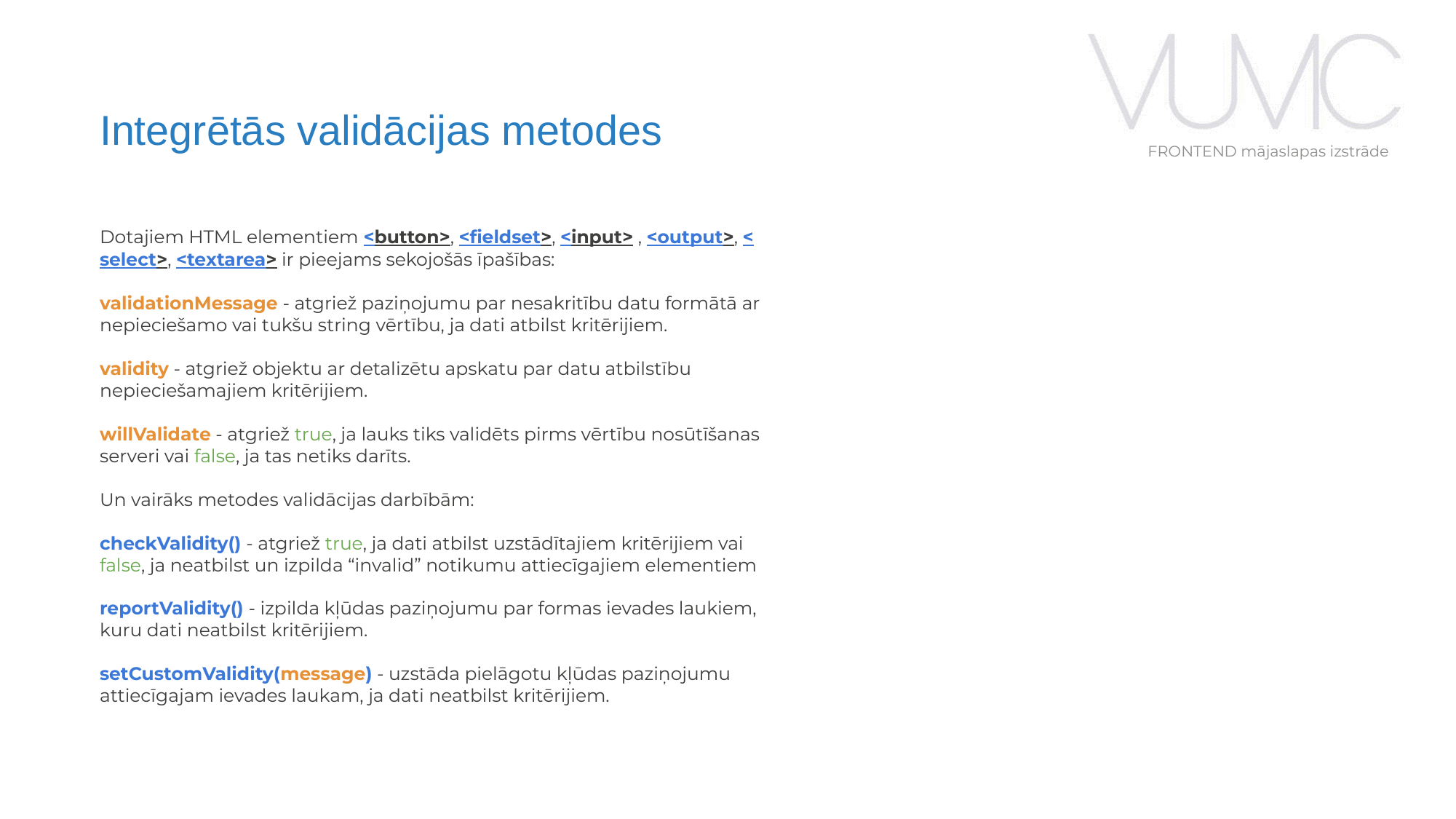

Integrētās validācijas metodes
FRONTEND mājaslapas izstrāde
Dotajiem HTML elementiem <button>, <fieldset>, <input> , <output>, <select>, <textarea> ir pieejams sekojošās īpašības:

validationMessage - atgriež paziņojumu par nesakritību datu formātā ar nepieciešamo vai tukšu string vērtību, ja dati atbilst kritērijiem.

validity - atgriež objektu ar detalizētu apskatu par datu atbilstību nepieciešamajiem kritērijiem.

willValidate - atgriež true, ja lauks tiks validēts pirms vērtību nosūtīšanas serveri vai false, ja tas netiks darīts.

Un vairāks metodes validācijas darbībām:
checkValidity() - atgriež true, ja dati atbilst uzstādītajiem kritērijiem vai false, ja neatbilst un izpilda “invalid” notikumu attiecīgajiem elementiem

reportValidity() - izpilda kļūdas paziņojumu par formas ievades laukiem, kuru dati neatbilst kritērijiem.

setCustomValidity(message) - uzstāda pielāgotu kļūdas paziņojumu attiecīgajam ievades laukam, ja dati neatbilst kritērijiem.

13